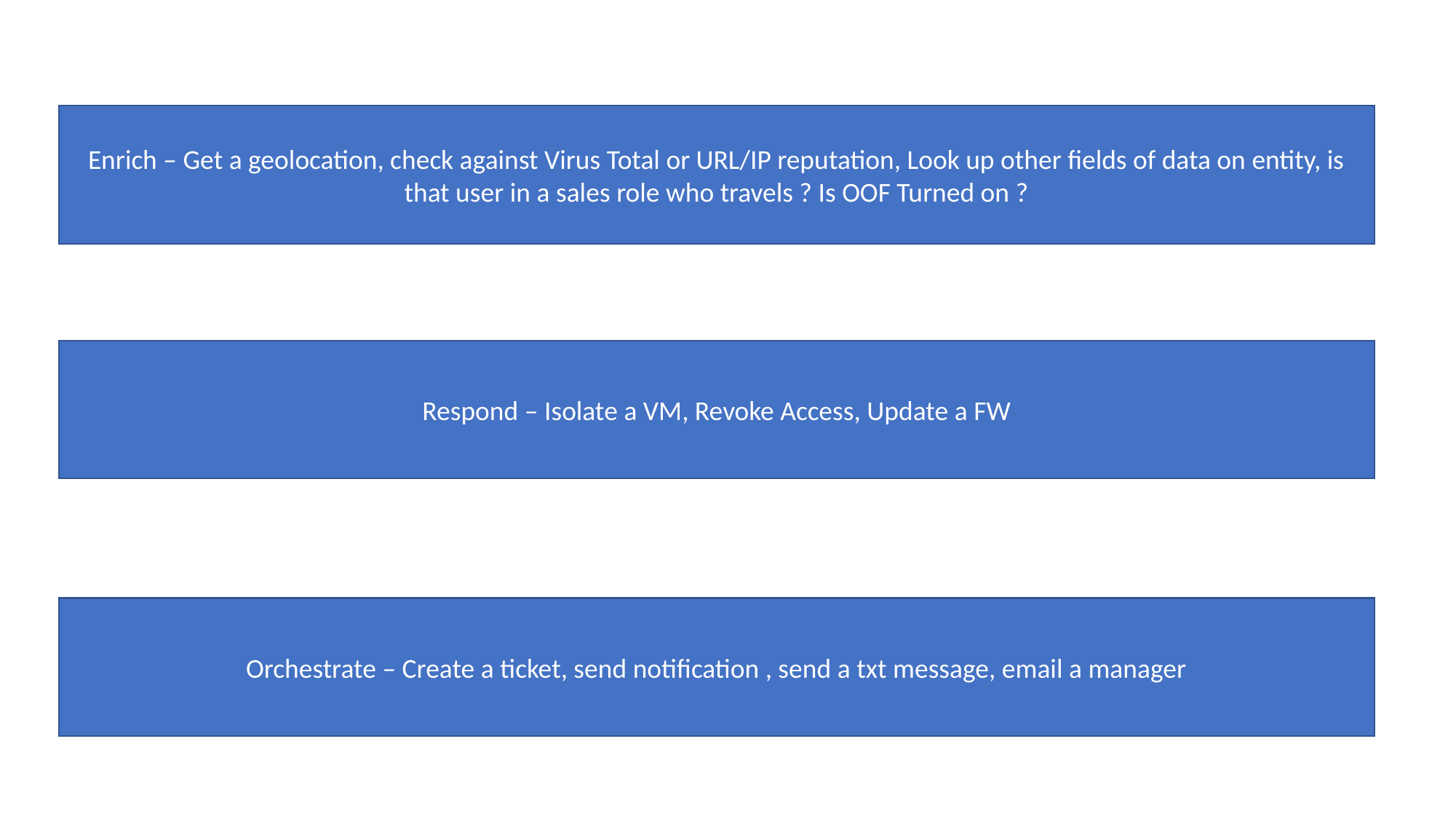

Enrich – Get a geolocation, check against Virus Total or URL/IP reputation, Look up other fields of data on entity, is that user in a sales role who travels ? Is OOF Turned on ?
Respond – Isolate a VM, Revoke Access, Update a FW
Orchestrate – Create a ticket, send notification , send a txt message, email a manager